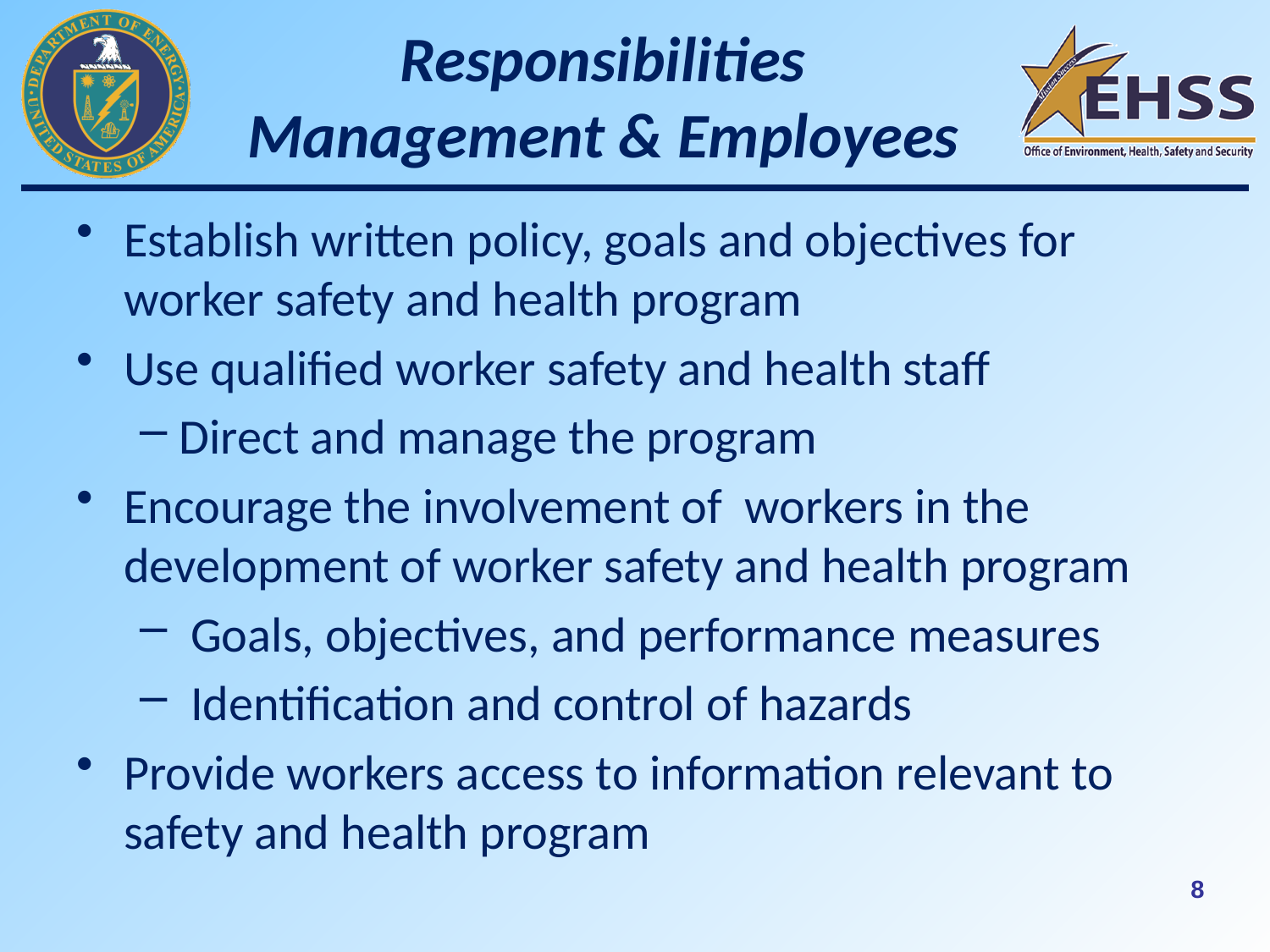

# Responsibilities Management & Employees
Establish written policy, goals and objectives for worker safety and health program
Use qualified worker safety and health staff
Direct and manage the program
Encourage the involvement of  workers in the development of worker safety and health program
 Goals, objectives, and performance measures
 Identification and control of hazards
Provide workers access to information relevant to safety and health program